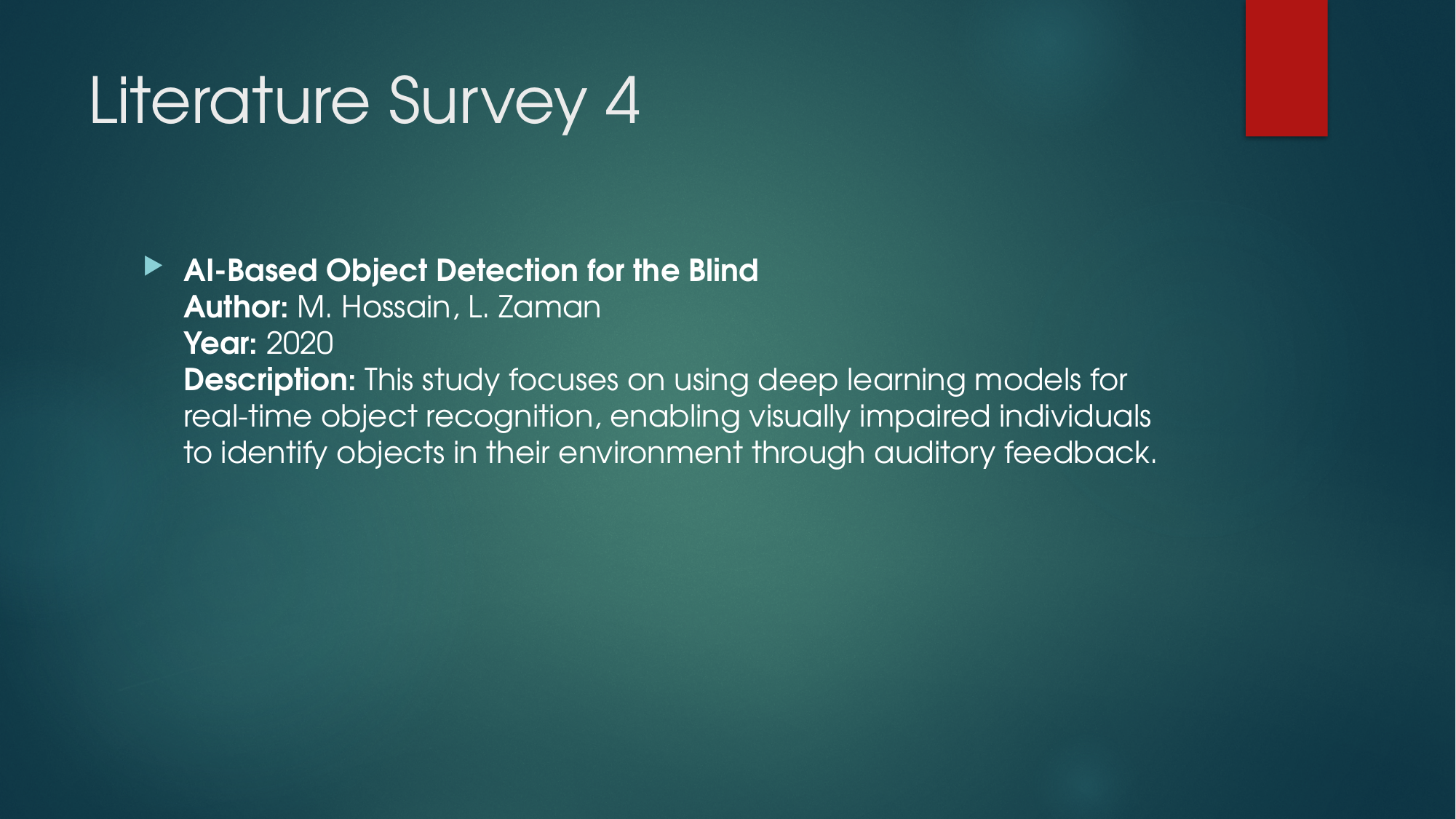

# Literature Survey 4
AI-Based Object Detection for the Blind
Author: M. Hossain, L. Zaman
Year: 2020
Description: This study focuses on using deep learning models for real-time object recognition, enabling visually impaired individuals to identify objects in their environment through auditory feedback.